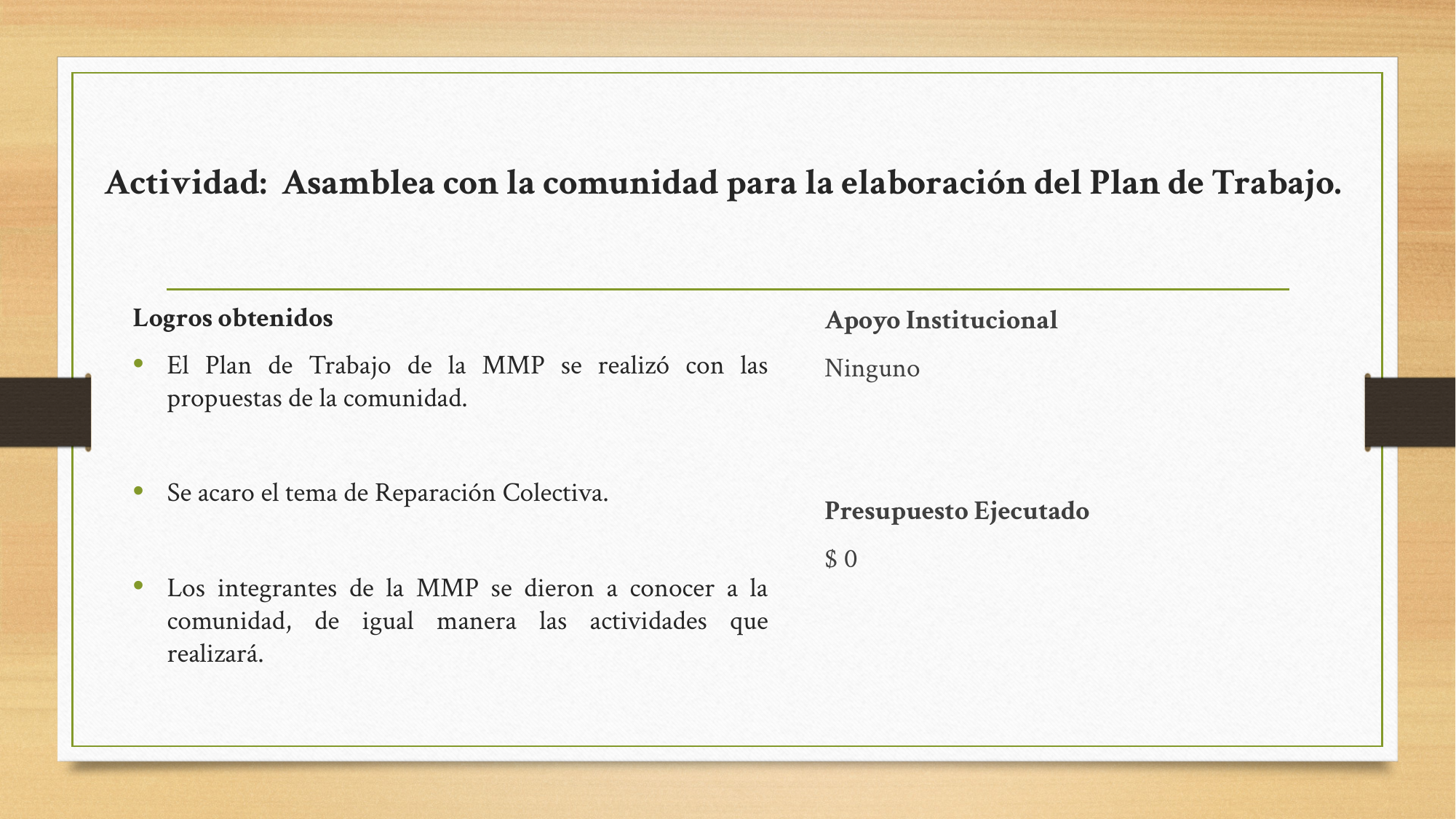

# Actividad:  Asamblea con la comunidad para la elaboración del Plan de Trabajo.
Logros obtenidos
El Plan de Trabajo de la MMP se realizó con las propuestas de la comunidad.

Se acaro el tema de Reparación Colectiva.

Los integrantes de la MMP se dieron a conocer a la comunidad, de igual manera las actividades que realizará.
Apoyo Institucional
Ninguno
Presupuesto Ejecutado
$ 0